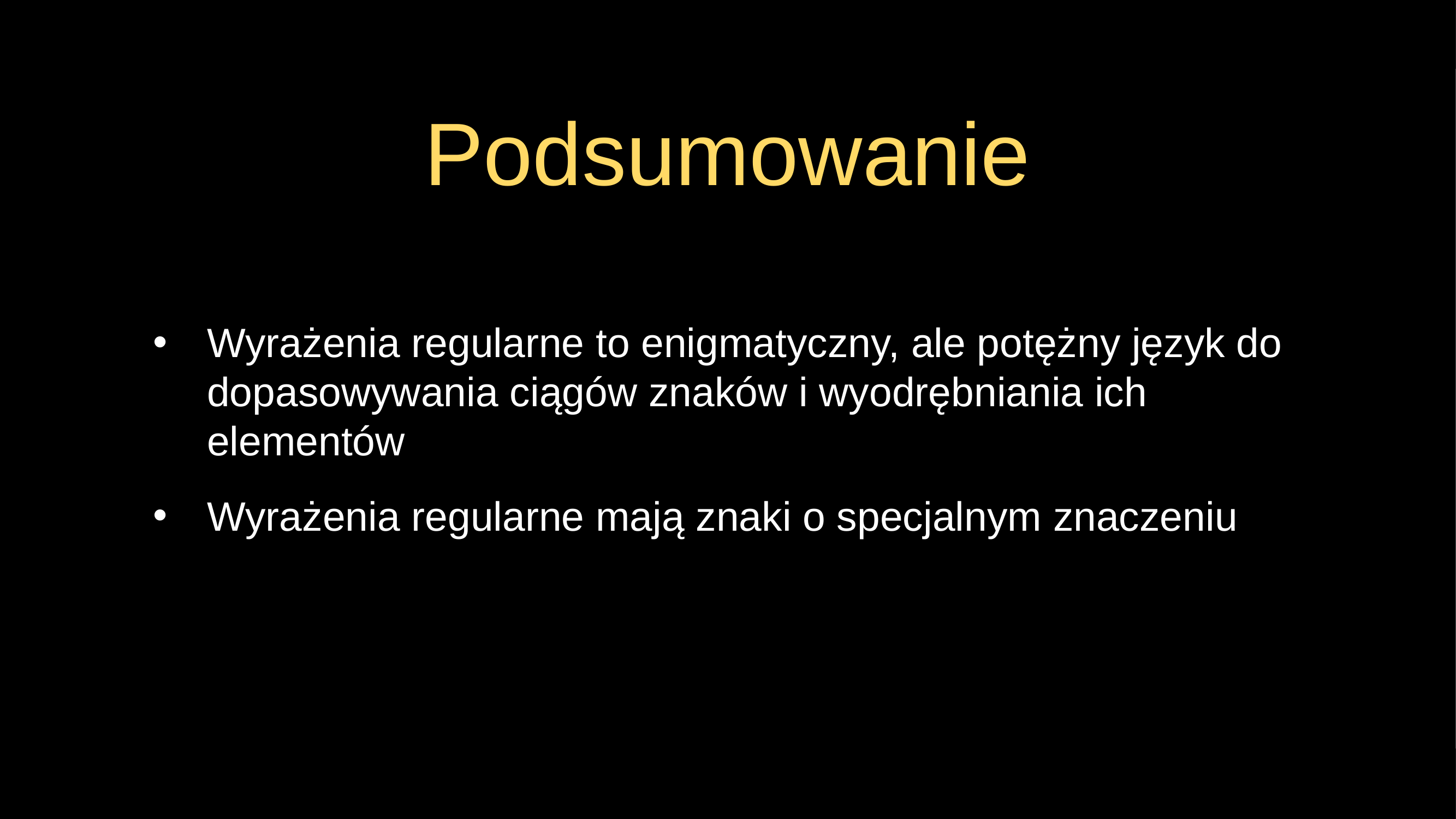

# Podsumowanie
Wyrażenia regularne to enigmatyczny, ale potężny język do dopasowywania ciągów znaków i wyodrębniania ich elementów
Wyrażenia regularne mają znaki o specjalnym znaczeniu